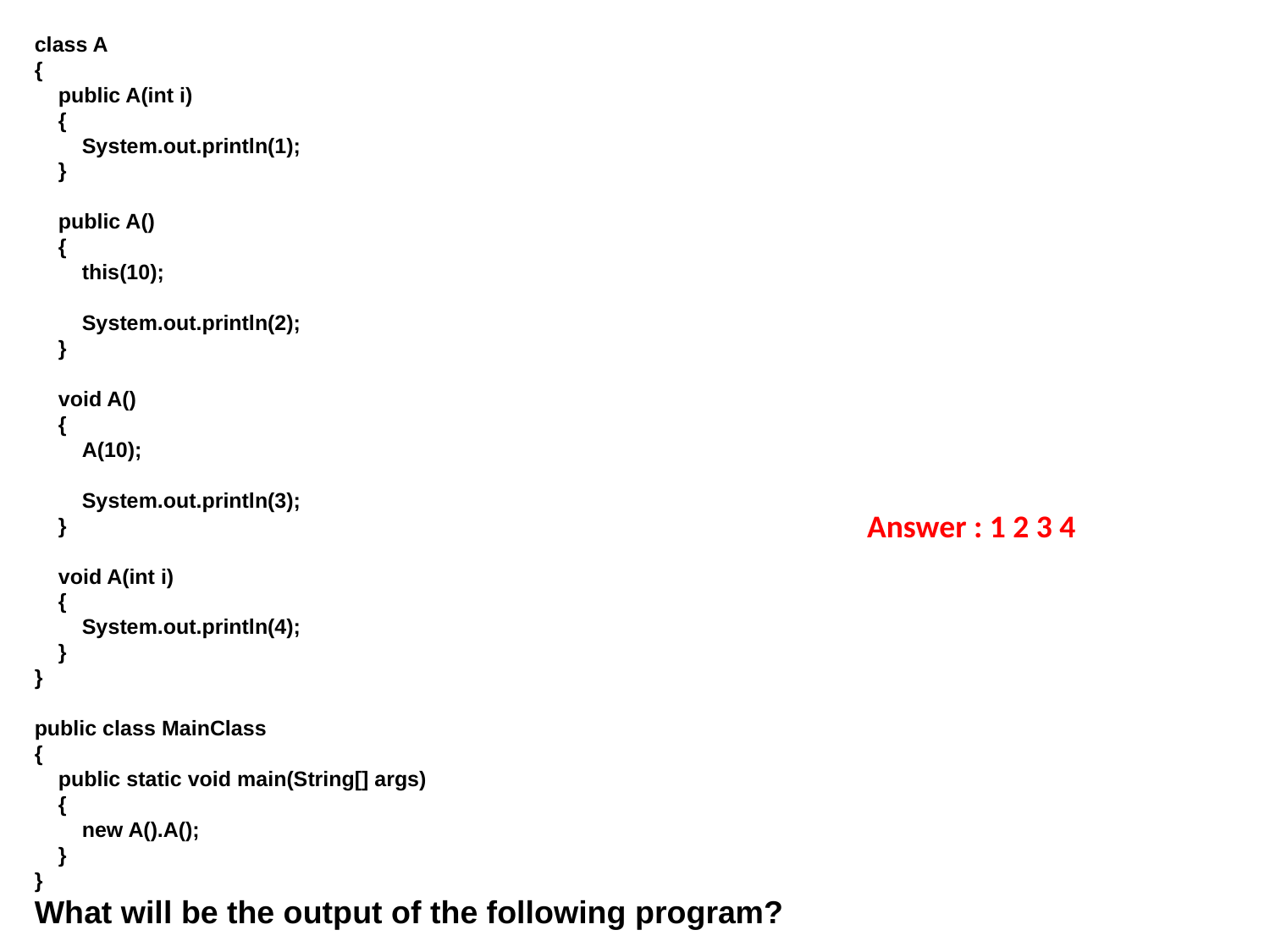

class A
{
    public A(int i)
    {
        System.out.println(1);
    }

    public A()
    {
        this(10);

        System.out.println(2);
    }

    void A()
    {
        A(10);

        System.out.println(3);
    }

    void A(int i)
    {
        System.out.println(4);
    }
}

public class MainClass
{
    public static void main(String[] args)
    {
        new A().A();
    }
}
What will be the output of the following program?

Answer : 1 2 3 4